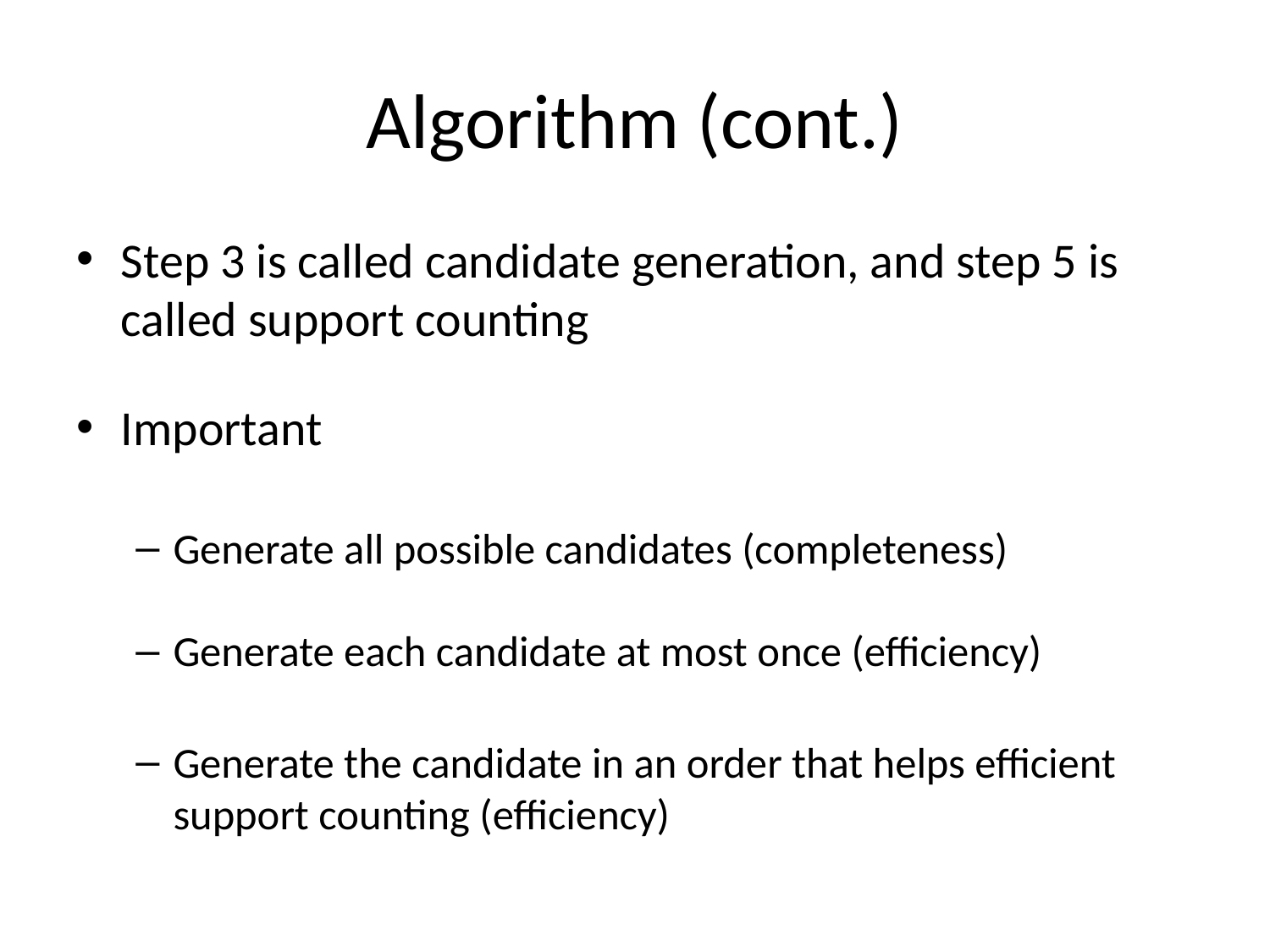

# Algorithm (cont.)
Step 3 is called candidate generation, and step 5 is called support counting

Important

Generate all possible candidates (completeness)

Generate each candidate at most once (efficiency)

Generate the candidate in an order that helps efficient support counting (efficiency)